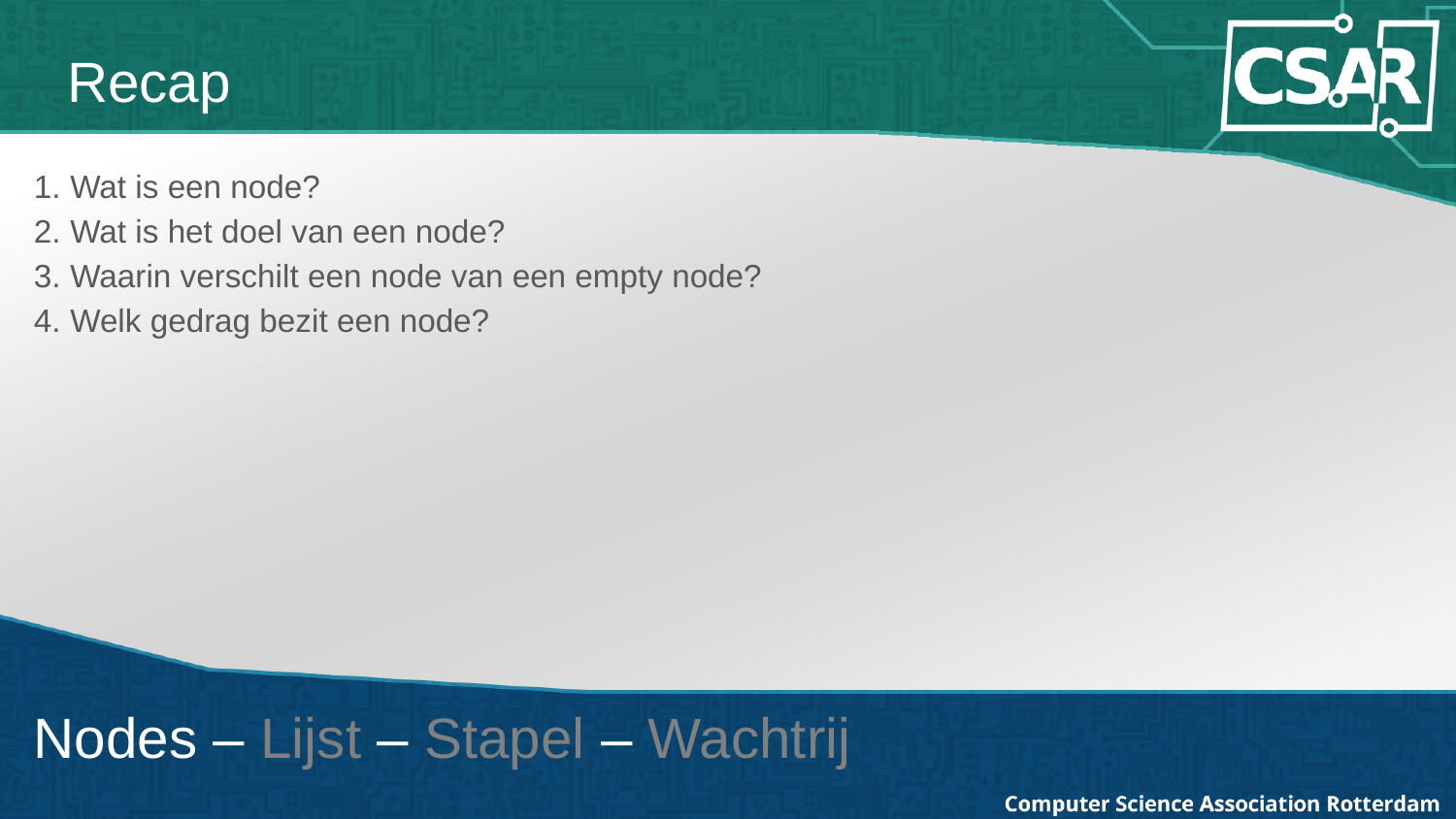

# Recap
Wat is een node?
Wat is het doel van een node?
Waarin verschilt een node van een empty node?
Welk gedrag bezit een node?
Nodes – Lijst – Stapel – Wachtrij